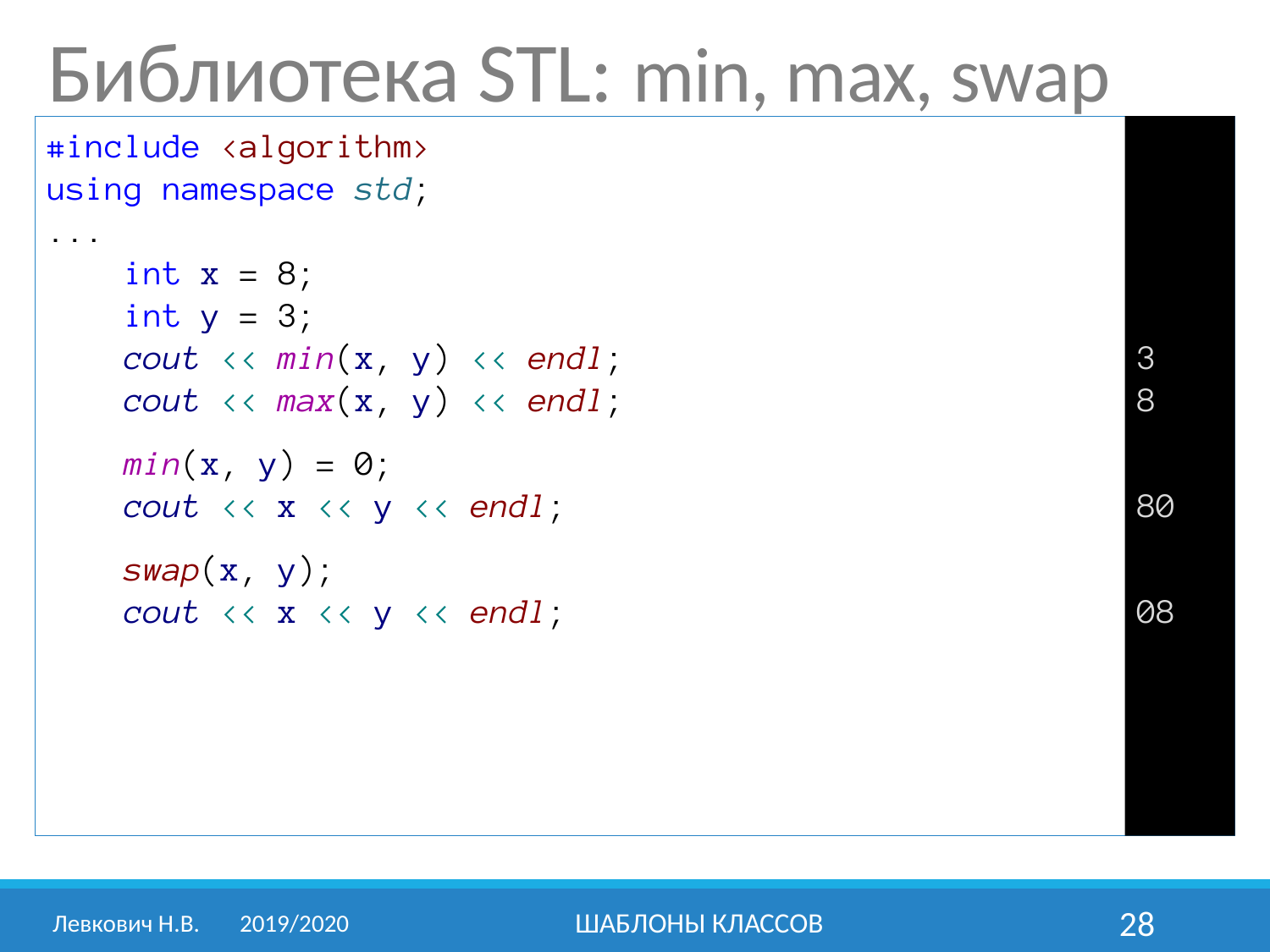

Библиотека STL: min, max, swap
#include <algorithm>
using namespace std;
...
    int x = 8;
    int y = 3;
    cout << min(x, y) << endl;
    cout << max(x, y) << endl;
    min(x, y) = 0;
    cout << x << y << endl;
    swap(x, y);
    cout << x << y << endl;

3
8

80

08
Левкович Н.В. 	2019/2020
Шаблоны классов
28